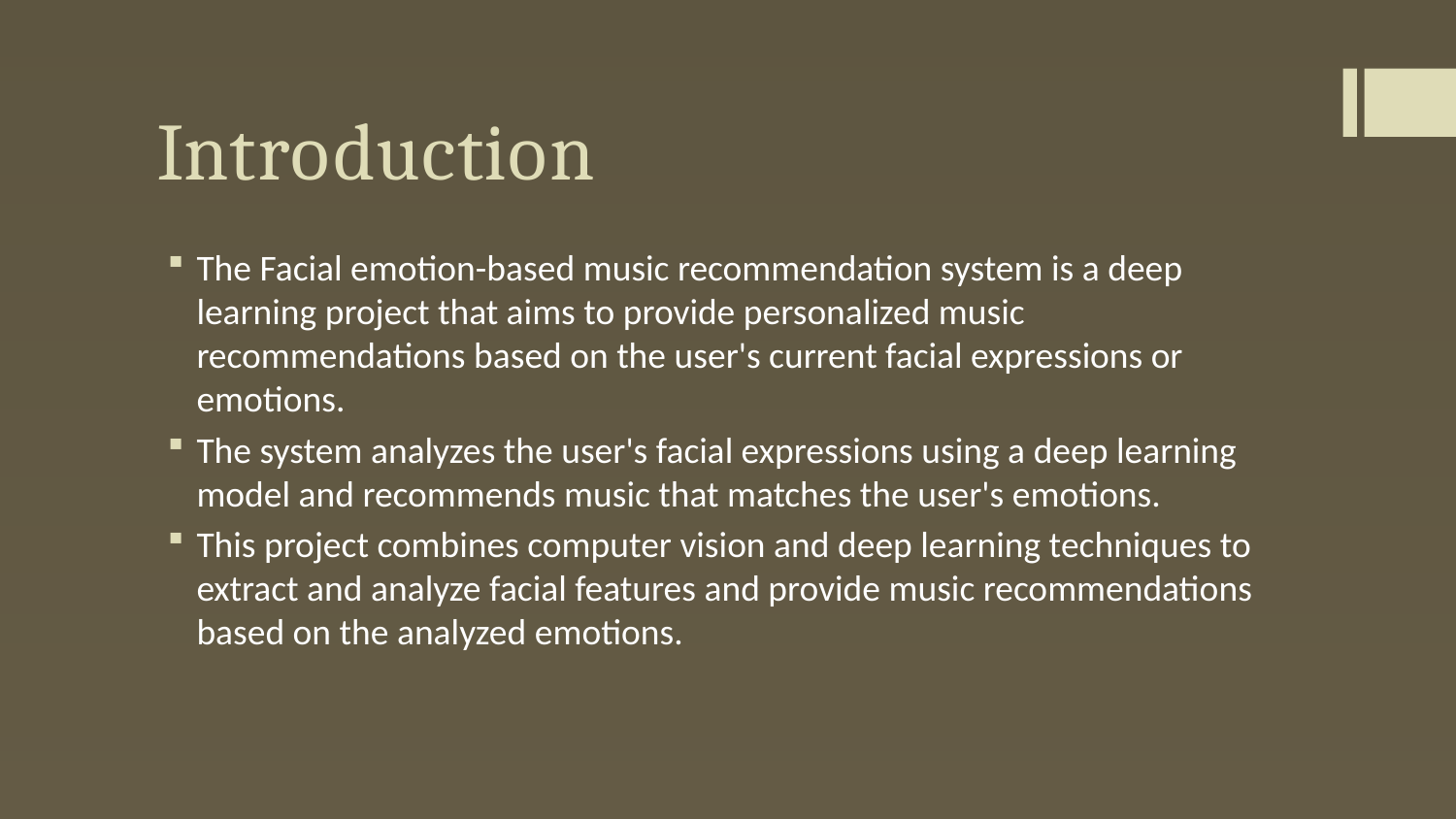

# Introduction
The Facial emotion-based music recommendation system is a deep learning project that aims to provide personalized music recommendations based on the user's current facial expressions or emotions.
The system analyzes the user's facial expressions using a deep learning model and recommends music that matches the user's emotions.
This project combines computer vision and deep learning techniques to extract and analyze facial features and provide music recommendations based on the analyzed emotions.